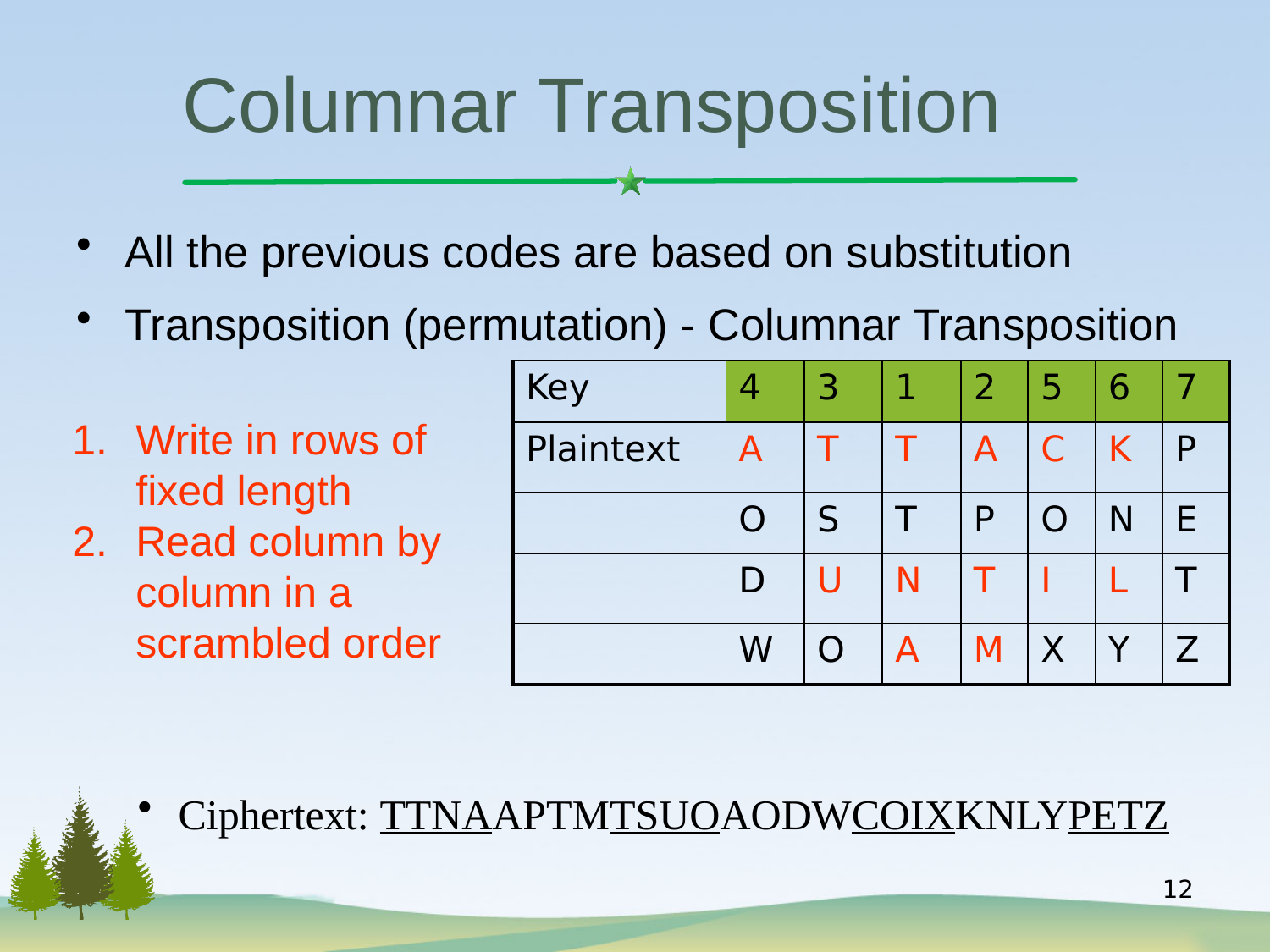

# Columnar Transposition
All the previous codes are based on substitution
Transposition (permutation) - Columnar Transposition
| Key | 4 | 3 | 1 | 2 | 5 | 6 | 7 |
| --- | --- | --- | --- | --- | --- | --- | --- |
| Plaintext | A | T | T | A | C | K | P |
|  | O | S | T | P | O | N | E |
|  | D | U | N | T | I | L | T |
|  | W | O | A | M | X | Y | Z |
Write in rows of fixed length
Read column by column in a scrambled order
 Ciphertext: TTNAAPTMTSUOAODWCOIXKNLYPETZ

12